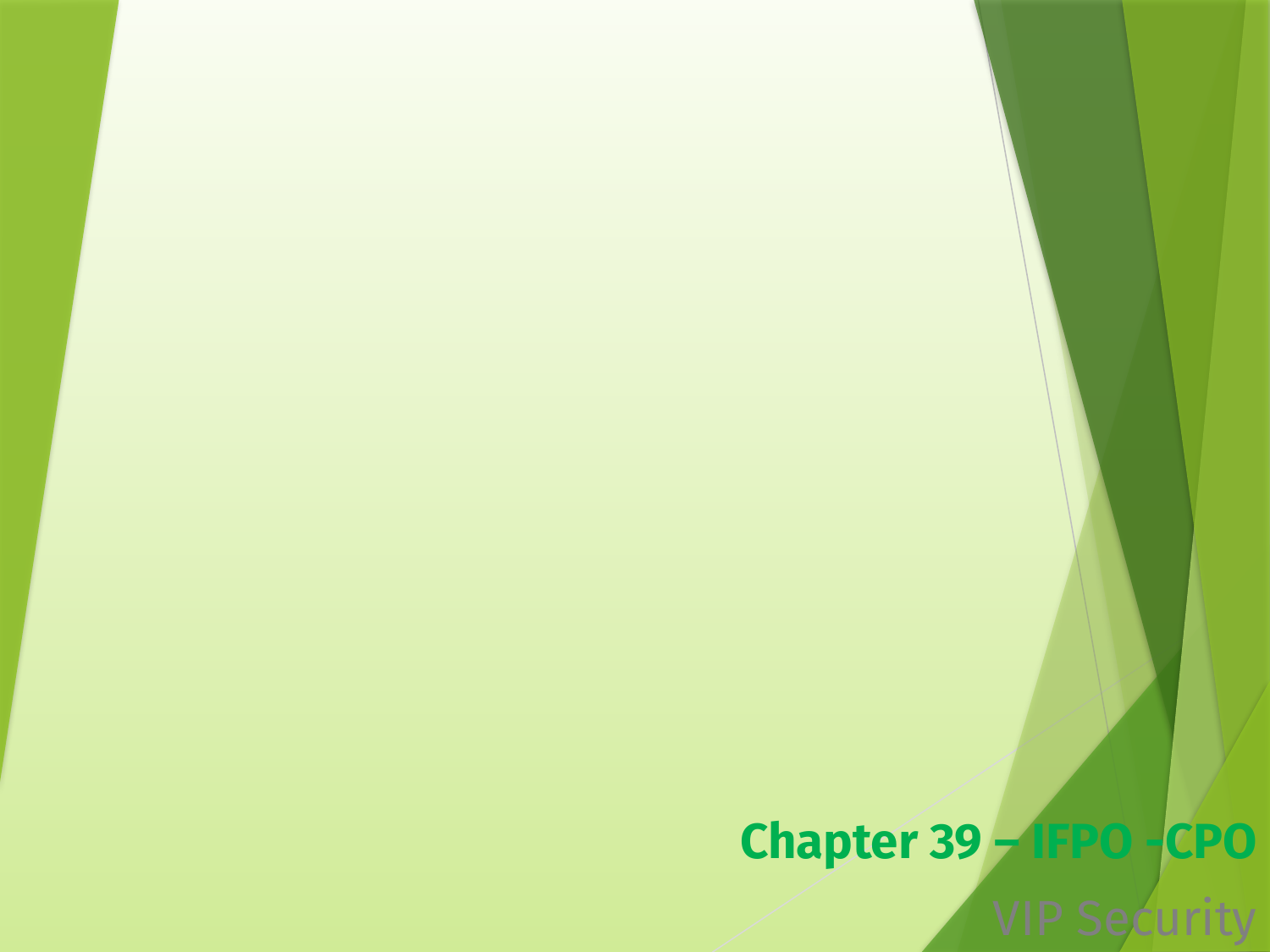

Chapter 39 – IFPO -CPO
VIP Security
1